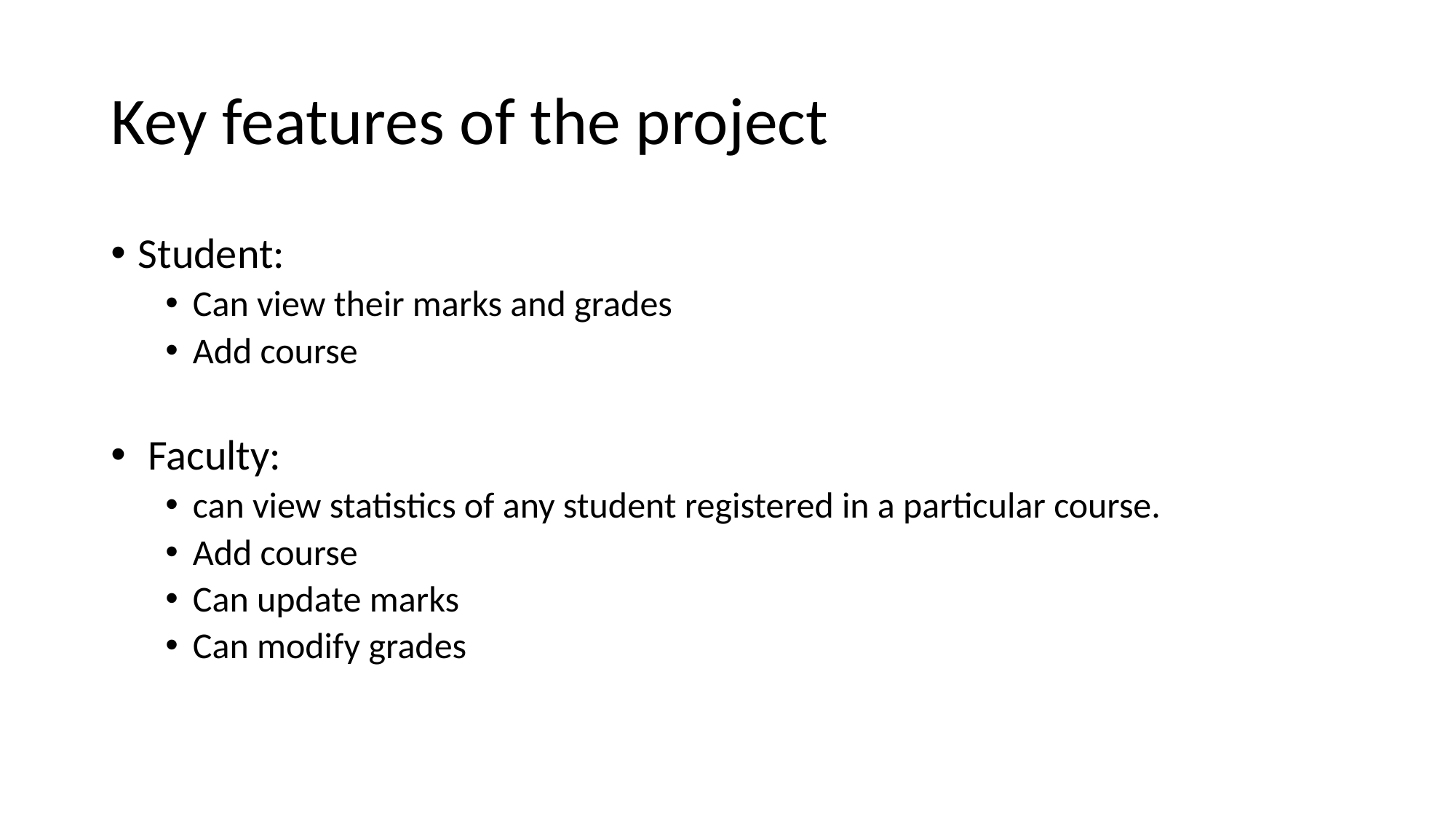

# Key features of the project
Student:
Can view their marks and grades
Add course

 Faculty:
can view statistics of any student registered in a particular course.
Add course
Can update marks
Can modify grades